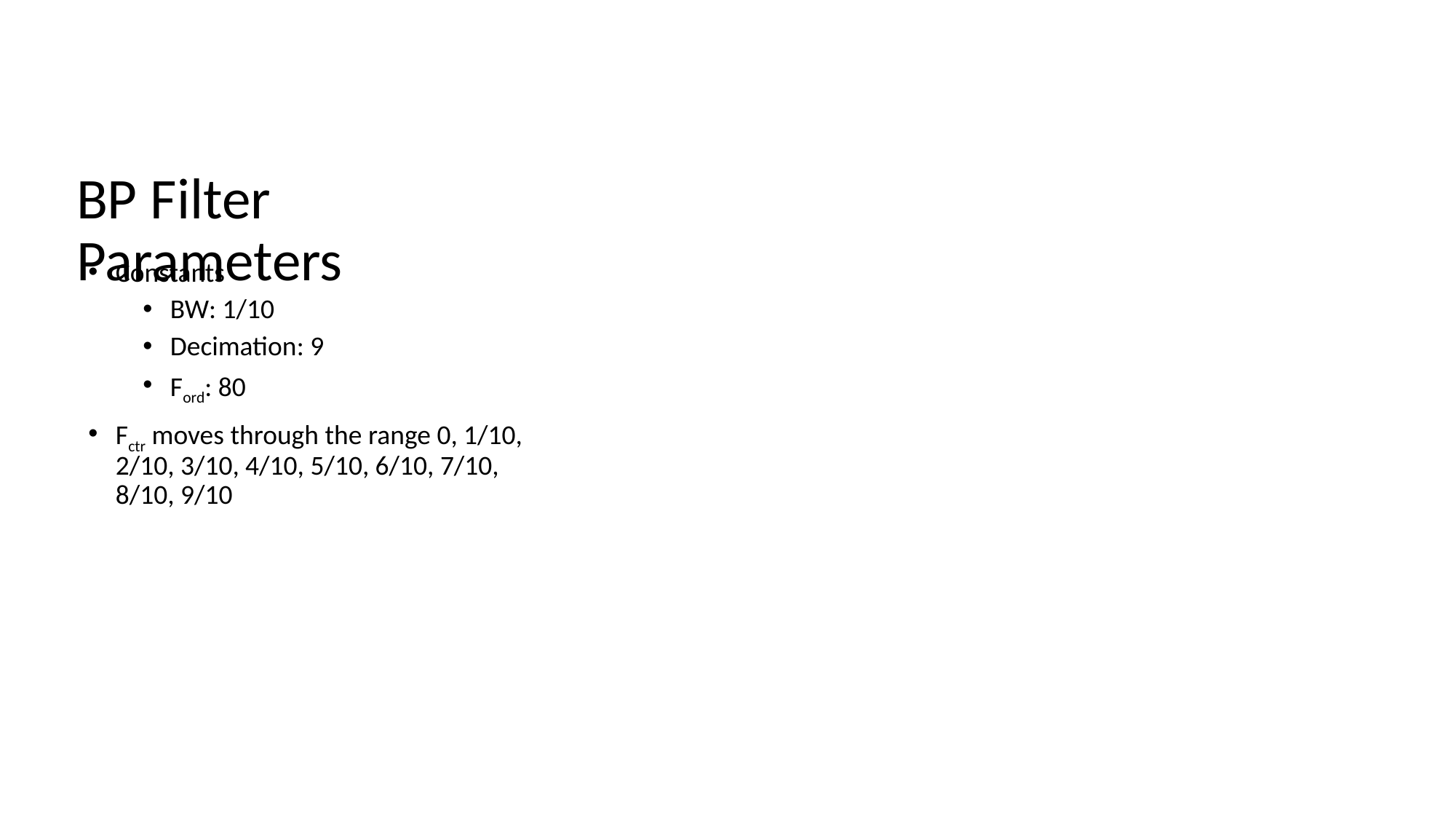

# BP Filter Parameters
Constants
BW: 1/10
Decimation: 9
Ford: 80
Fctr moves through the range 0, 1/10, 2/10, 3/10, 4/10, 5/10, 6/10, 7/10, 8/10, 9/10